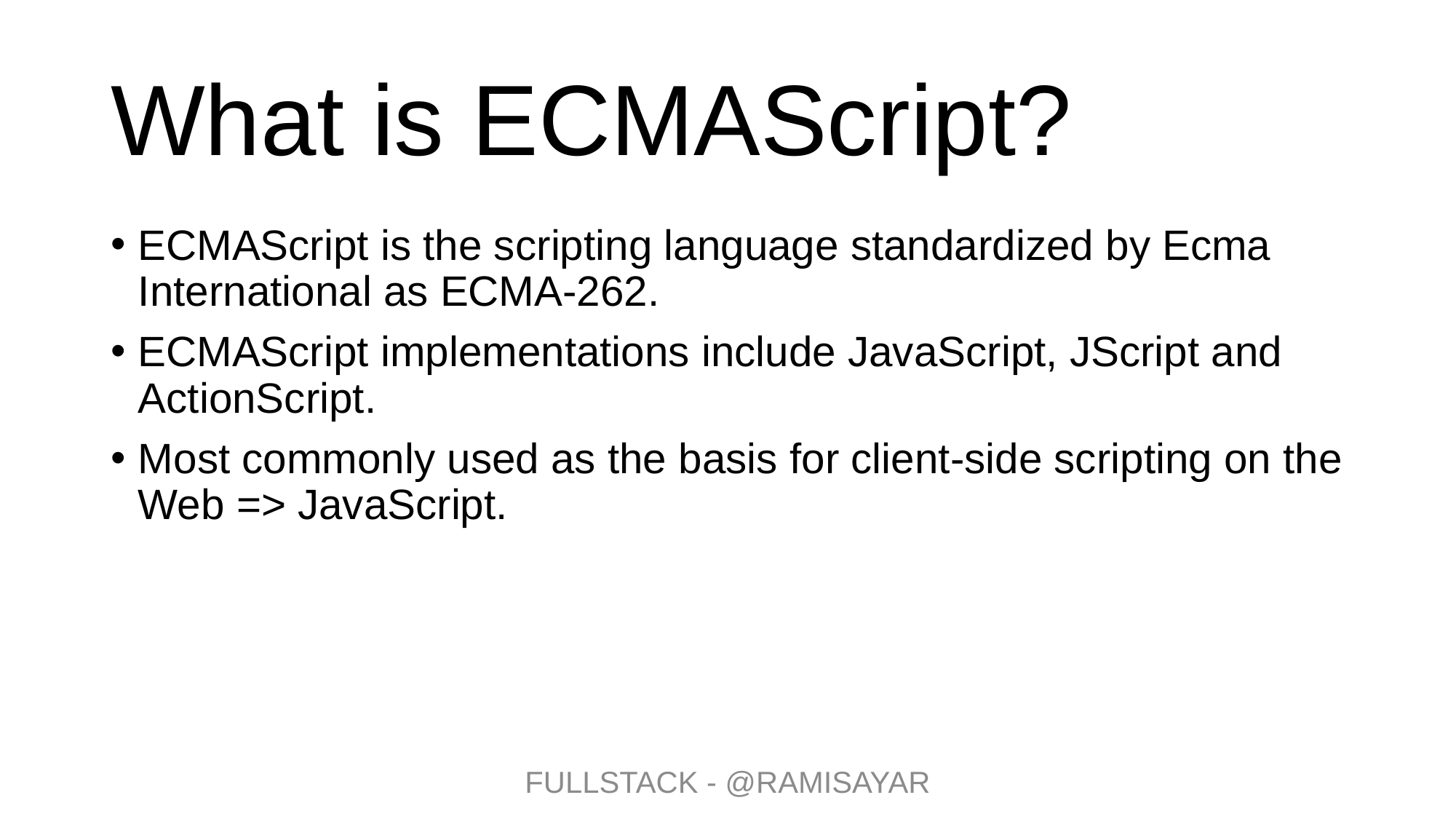

# What is ECMAScript?
ECMAScript is the scripting language standardized by Ecma International as ECMA-262.
ECMAScript implementations include JavaScript, JScript and ActionScript.
Most commonly used as the basis for client-side scripting on the Web => JavaScript.
FULLSTACK - @RAMISAYAR